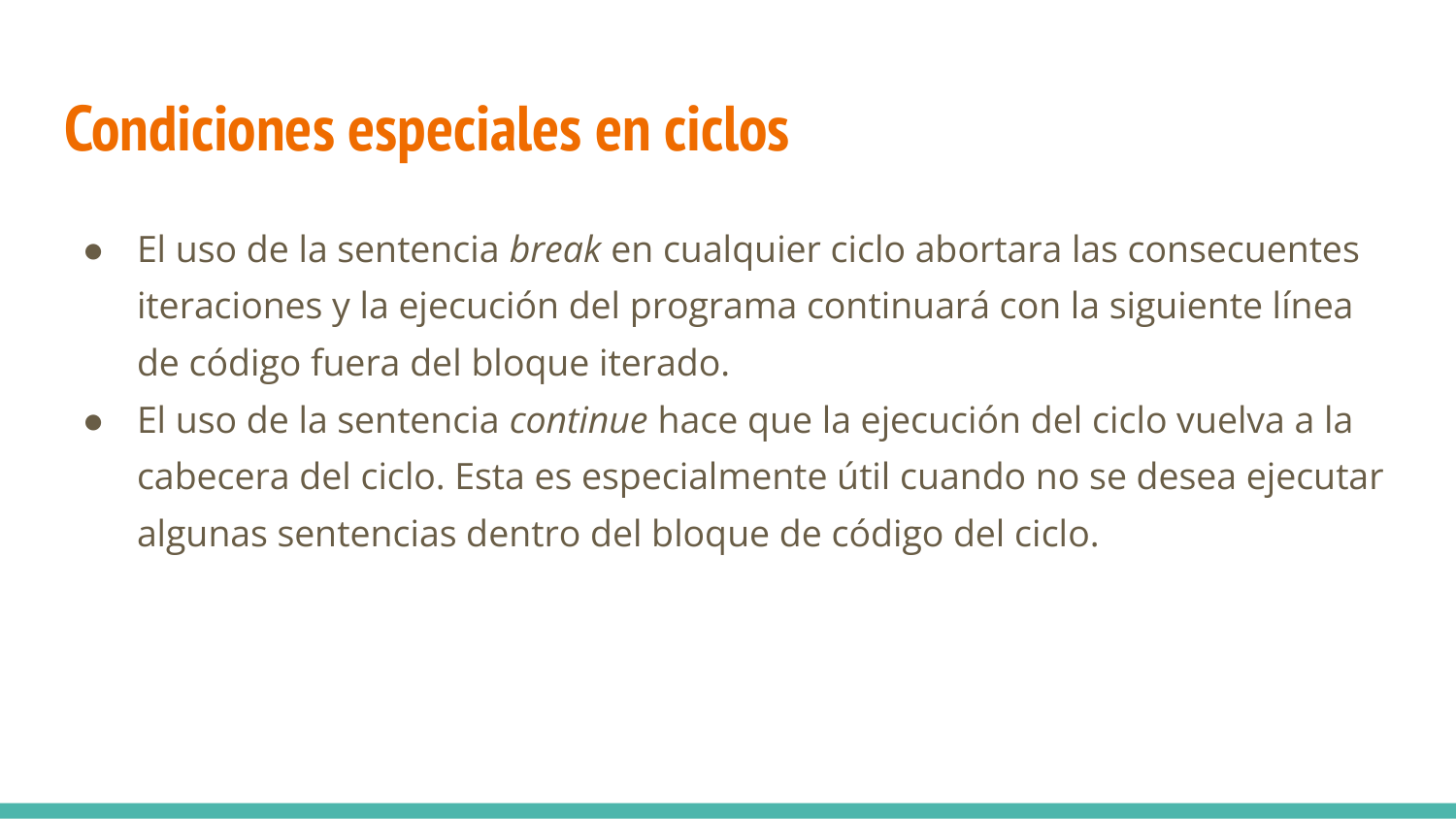

# Condiciones especiales en ciclos
El uso de la sentencia break en cualquier ciclo abortara las consecuentes iteraciones y la ejecución del programa continuará con la siguiente línea de código fuera del bloque iterado.
El uso de la sentencia continue hace que la ejecución del ciclo vuelva a la cabecera del ciclo. Esta es especialmente útil cuando no se desea ejecutar algunas sentencias dentro del bloque de código del ciclo.